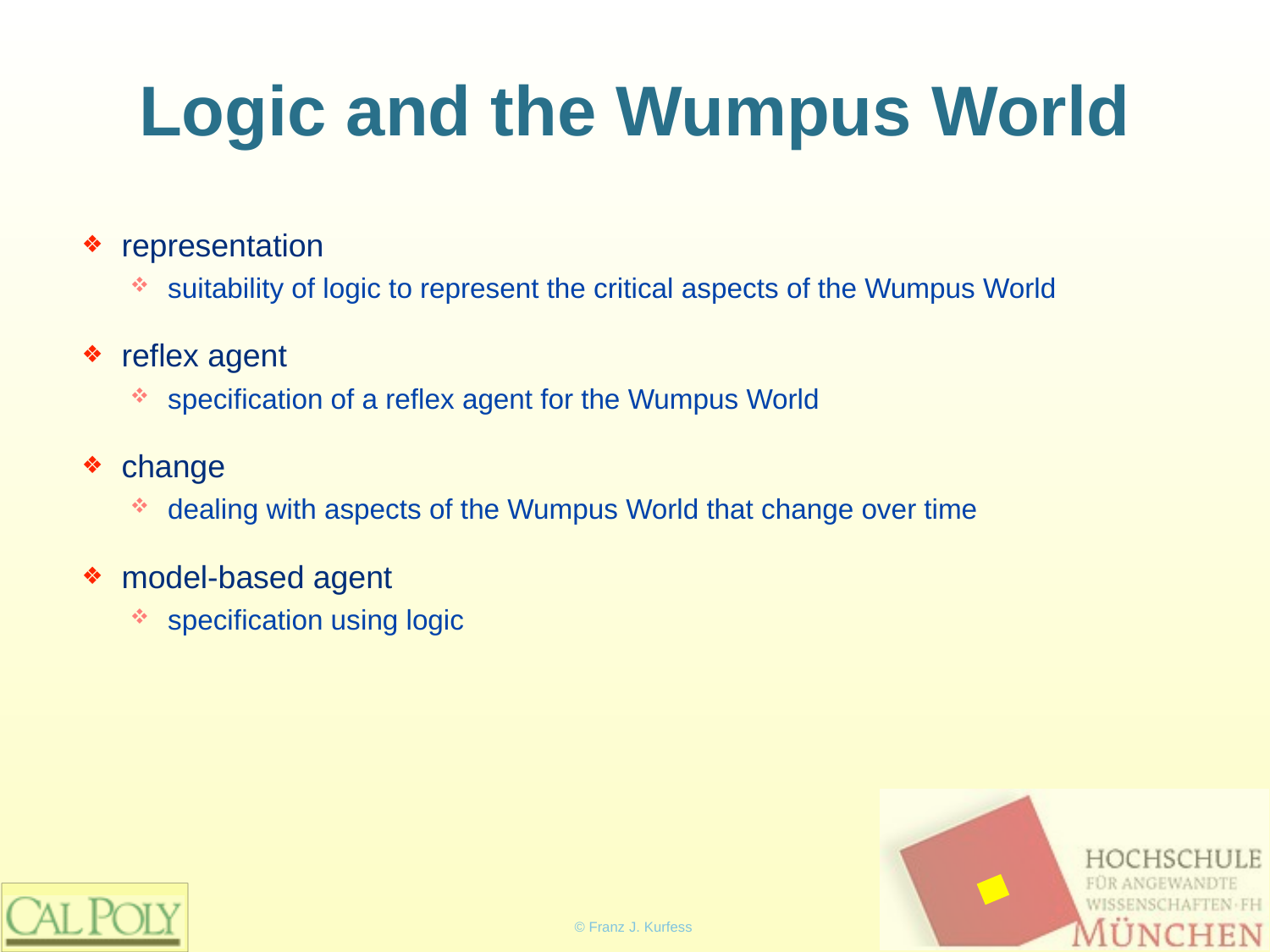

# Logic and the Wumpus World
representation
suitability of logic to represent the critical aspects of the Wumpus World
reflex agent
specification of a reflex agent for the Wumpus World
change
dealing with aspects of the Wumpus World that change over time
model-based agent
specification using logic
82